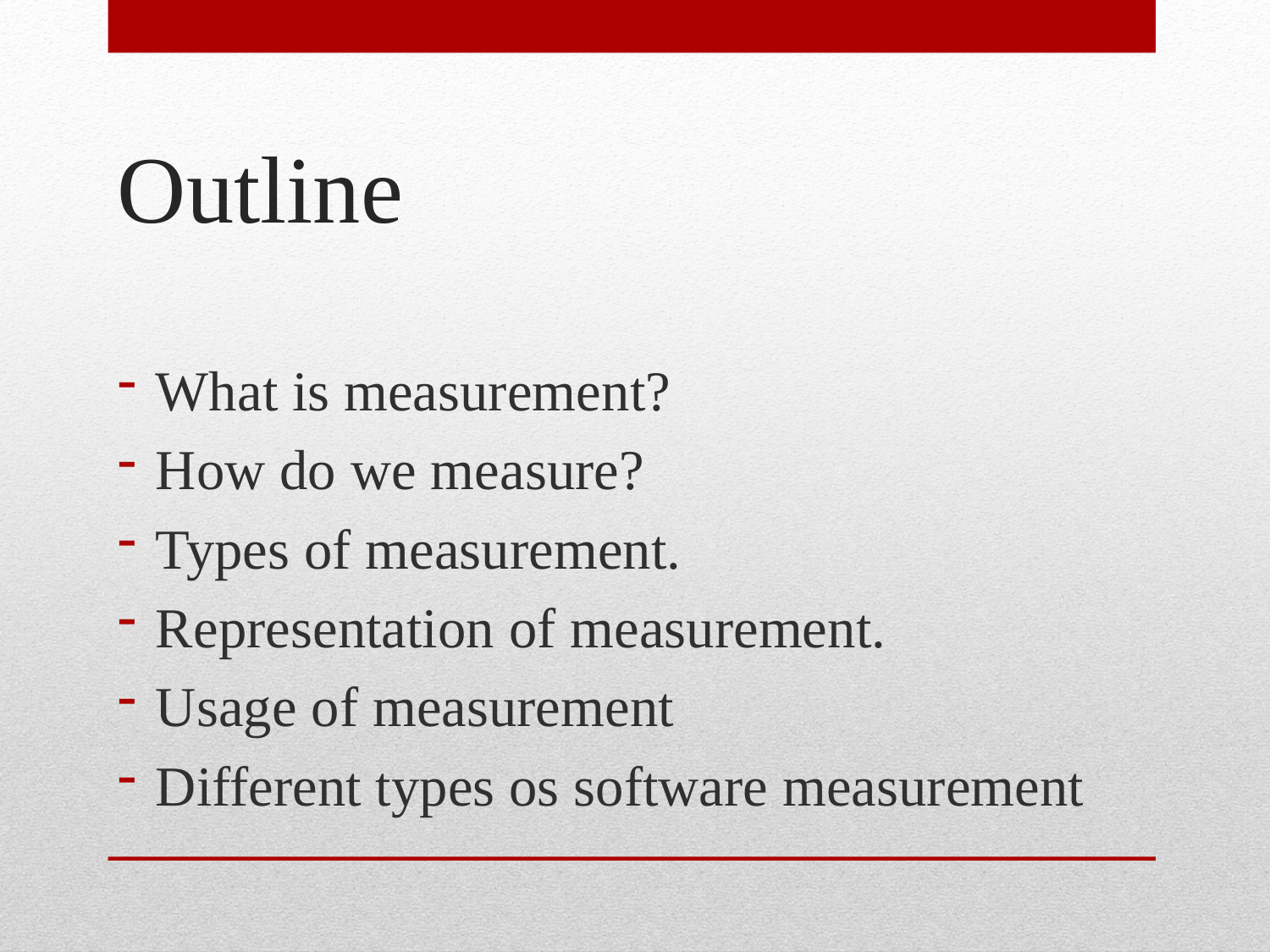

# Outline
What is measurement?
How do we measure?
Types of measurement.
Representation of measurement.
Usage of measurement
Different types os software measurement